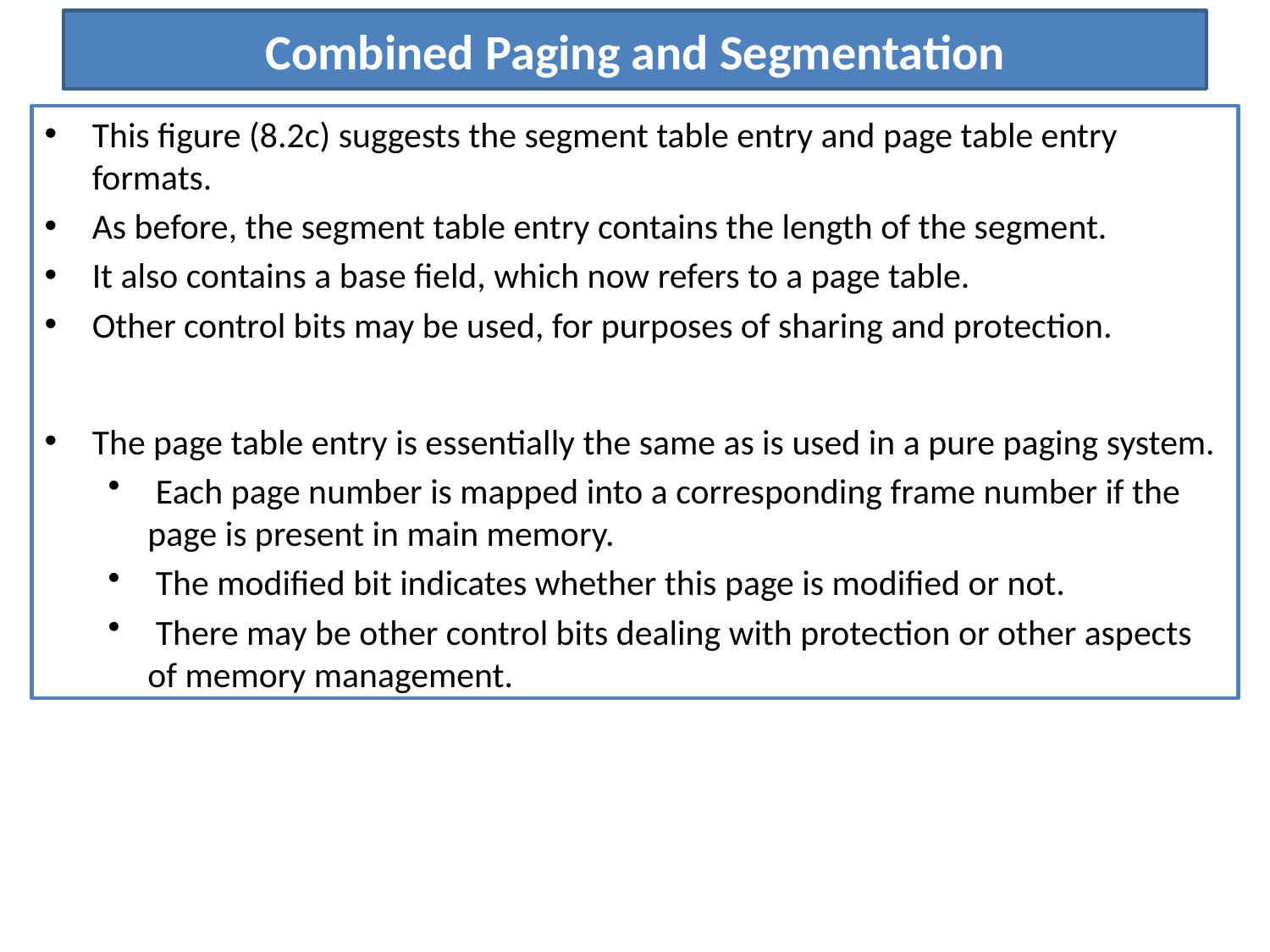

Combined Paging and Segmentation
This figure (8.2c) suggests the segment table entry and page table entry formats.
As before, the segment table entry contains the length of the segment.
It also contains a base field, which now refers to a page table.
Other control bits may be used, for purposes of sharing and protection.

The page table entry is essentially the same as is used in a pure paging system.
 Each page number is mapped into a corresponding frame number if the page is present in main memory.
 The modified bit indicates whether this page is modified or not.
 There may be other control bits dealing with protection or other aspects of memory management.